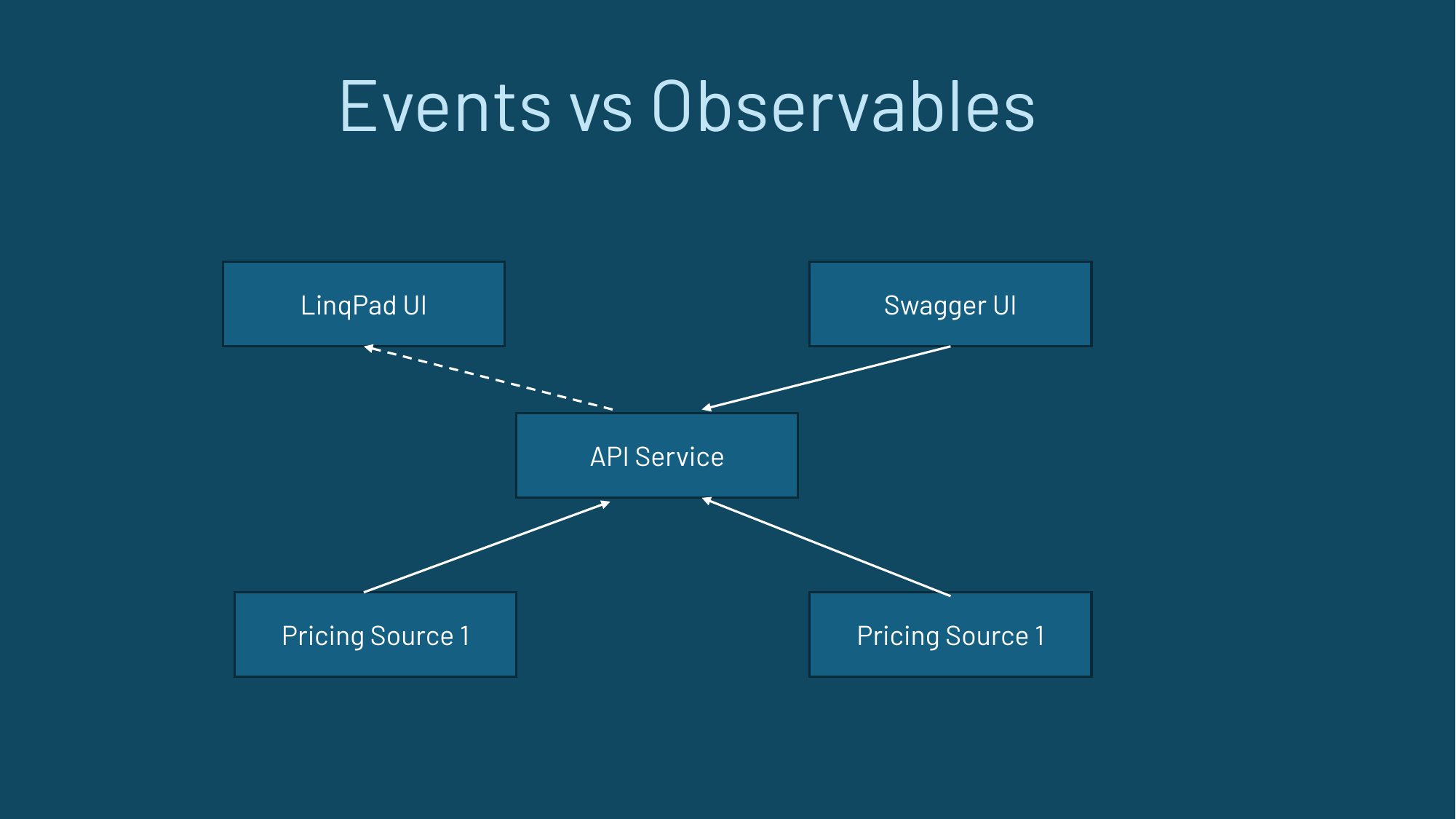

Events vs Observables
LinqPad UI
Swagger UI
API Service
Pricing Source 1
Pricing Source 1